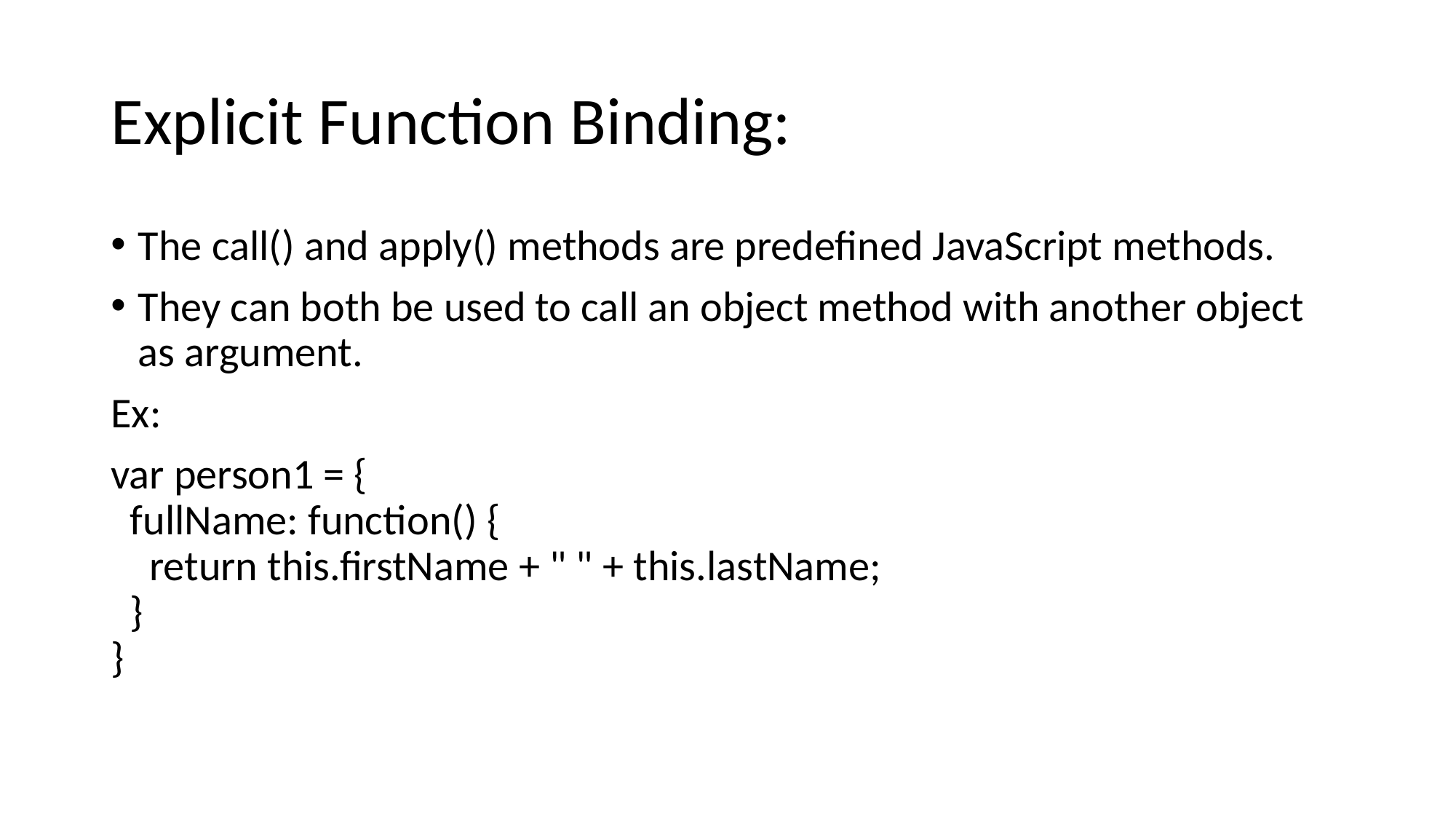

# Explicit Function Binding:
The call() and apply() methods are predefined JavaScript methods.
They can both be used to call an object method with another object as argument.
Ex:
var person1 = {
  fullName: function() {
    return this.firstName + " " + this.lastName;
  }
}